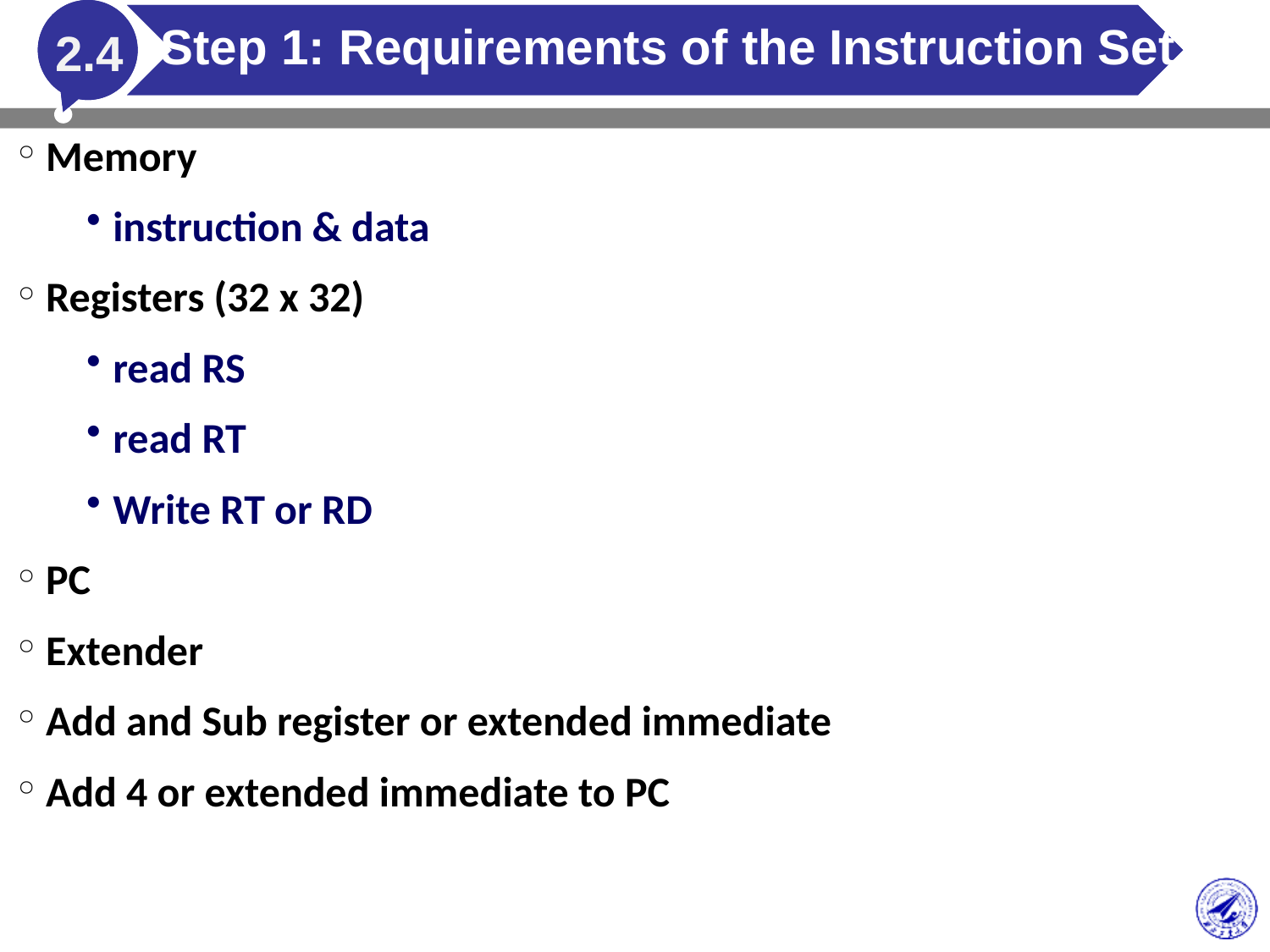

# Step 1: Requirements of the Instruction Set
2.4
Memory
instruction & data
Registers (32 x 32)
read RS
read RT
Write RT or RD
PC
Extender
Add and Sub register or extended immediate
Add 4 or extended immediate to PC